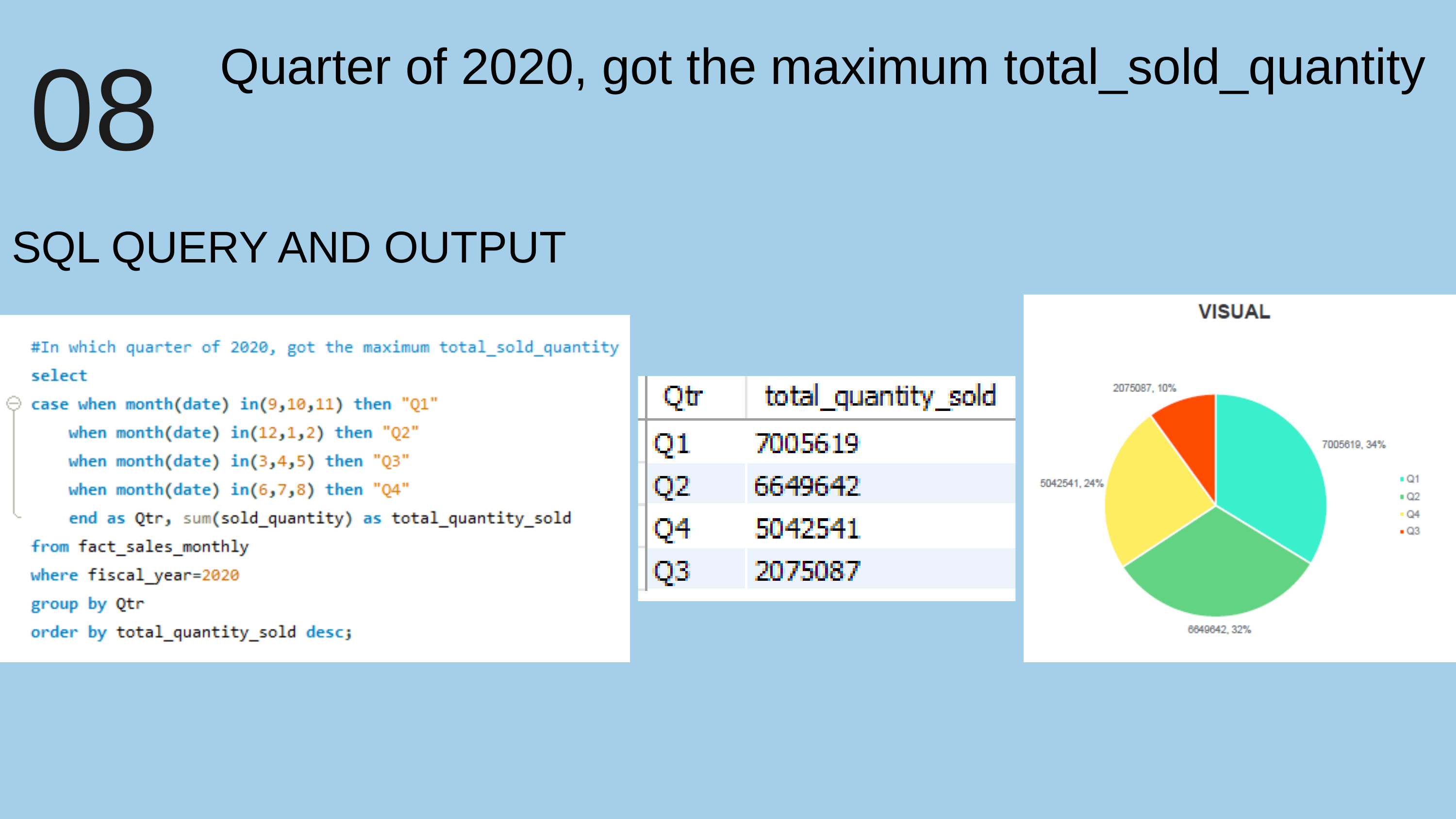

Quarter of 2020, got the maximum total_sold_quantity
08
SQL QUERY AND OUTPUT